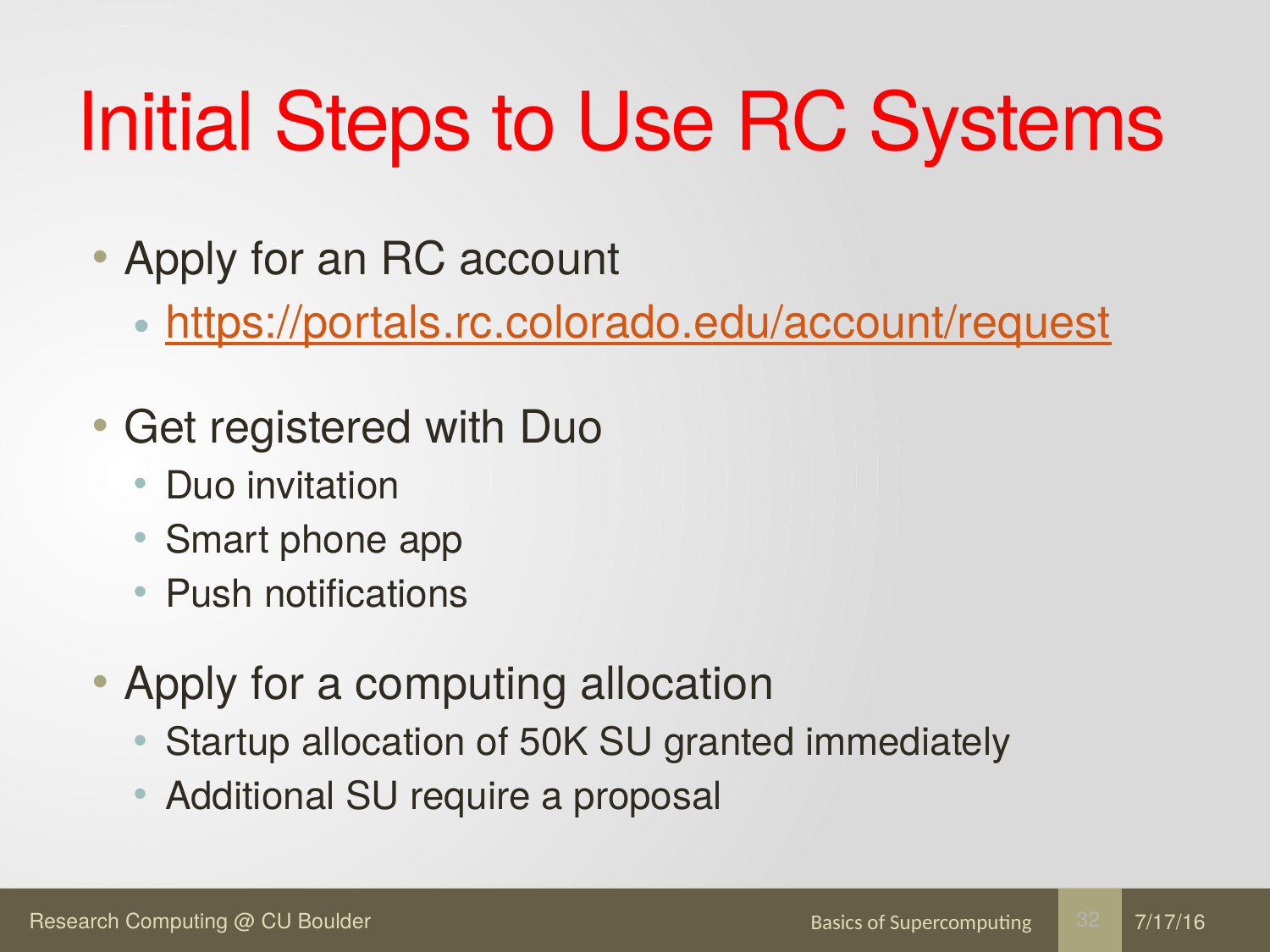

# Initial Steps to Use RC Systems
Apply for an RC account
https://portals.rc.colorado.edu/account/request

Get registered with Duo
Duo invitation
Smart phone app
Push notifications

Apply for a computing allocation
Startup allocation of 50K SU granted immediately
Additional SU require a proposal
Basics of Supercomputing
7/17/16
32